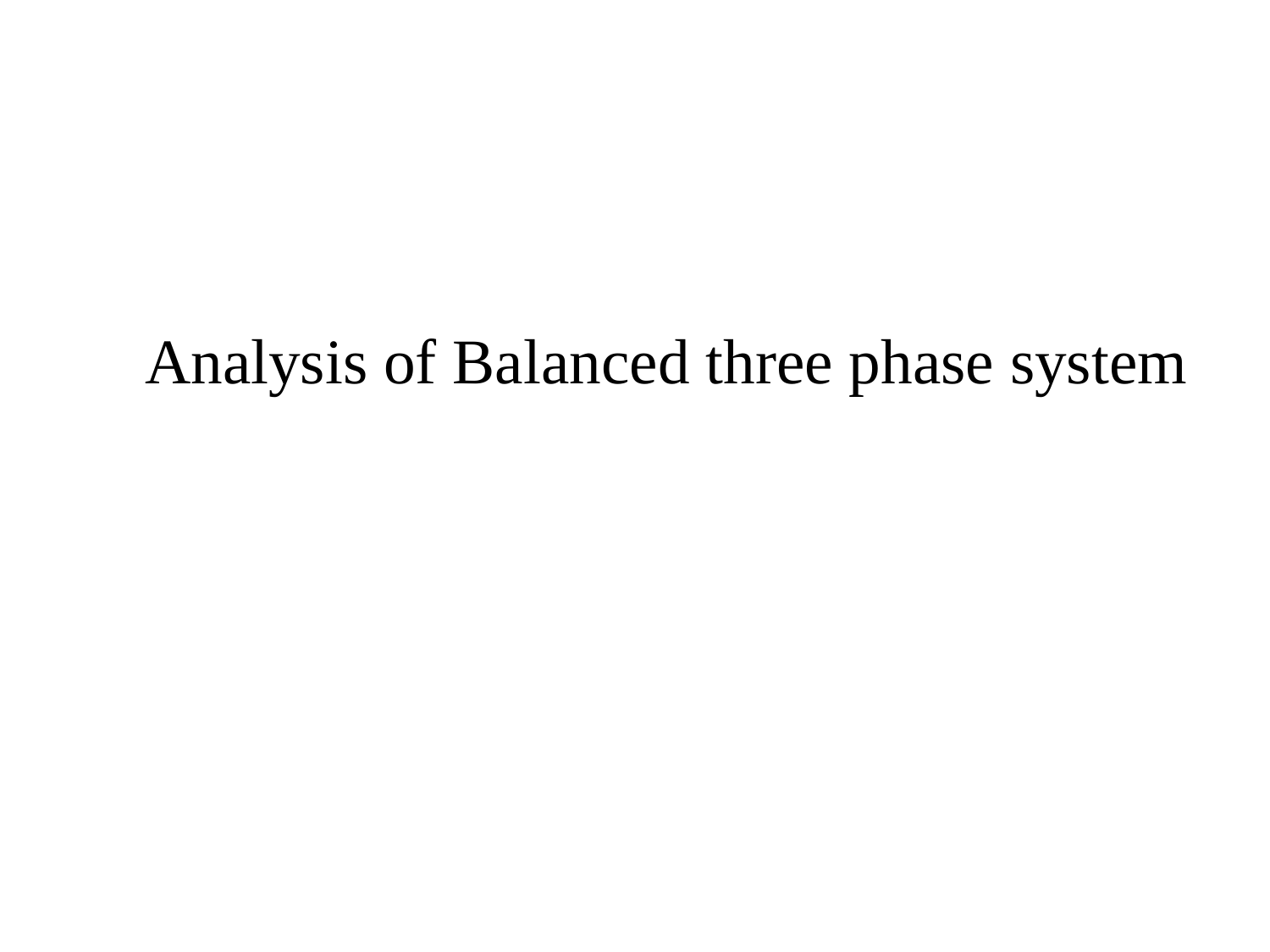

# Analysis of Balanced three phase system